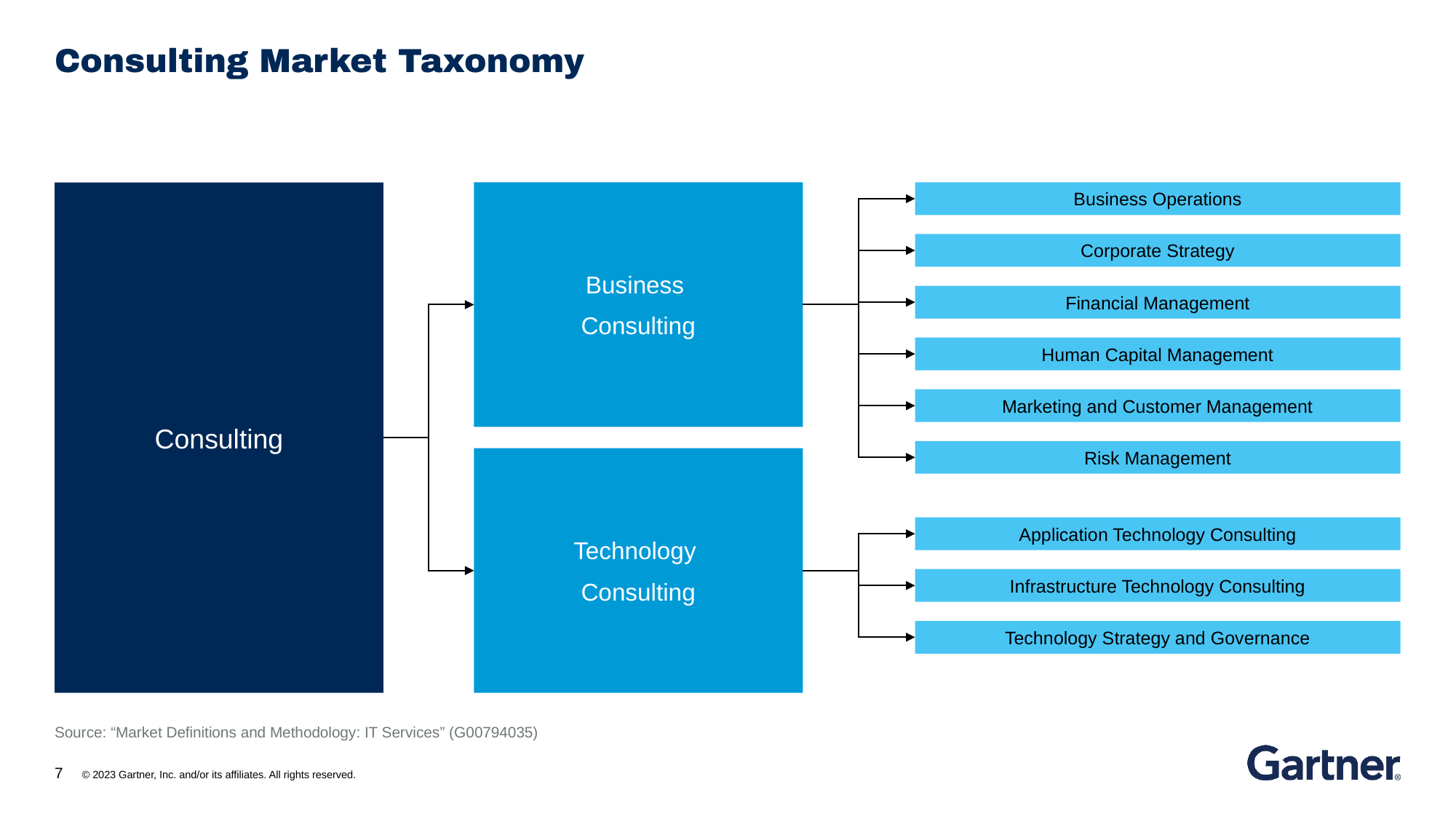

# Consulting Market Taxonomy
Consulting
Business
Consulting
Technology
Consulting
Business Operations
Corporate Strategy
Financial Management
Human Capital Management
Marketing and Customer Management
Risk Management
Application Technology Consulting
Infrastructure Technology Consulting
Technology Strategy and Governance
Source: “Market Definitions and Methodology: IT Services” (G00794035)